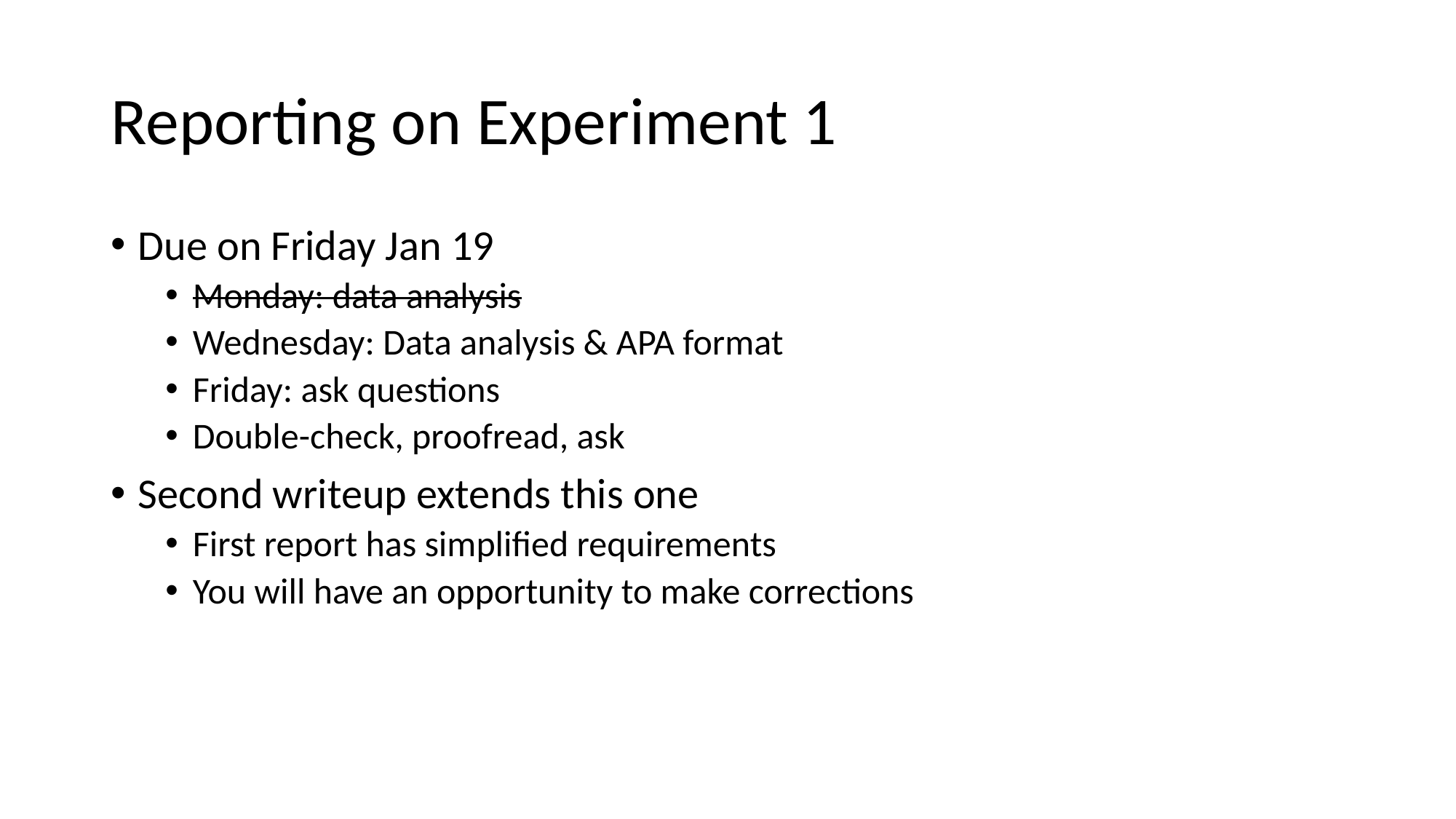

# Reporting on Experiment 1
Due on Friday Jan 19
Monday: data analysis
Wednesday: Data analysis & APA format
Friday: ask questions
Double-check, proofread, ask
Second writeup extends this one
First report has simplified requirements
You will have an opportunity to make corrections